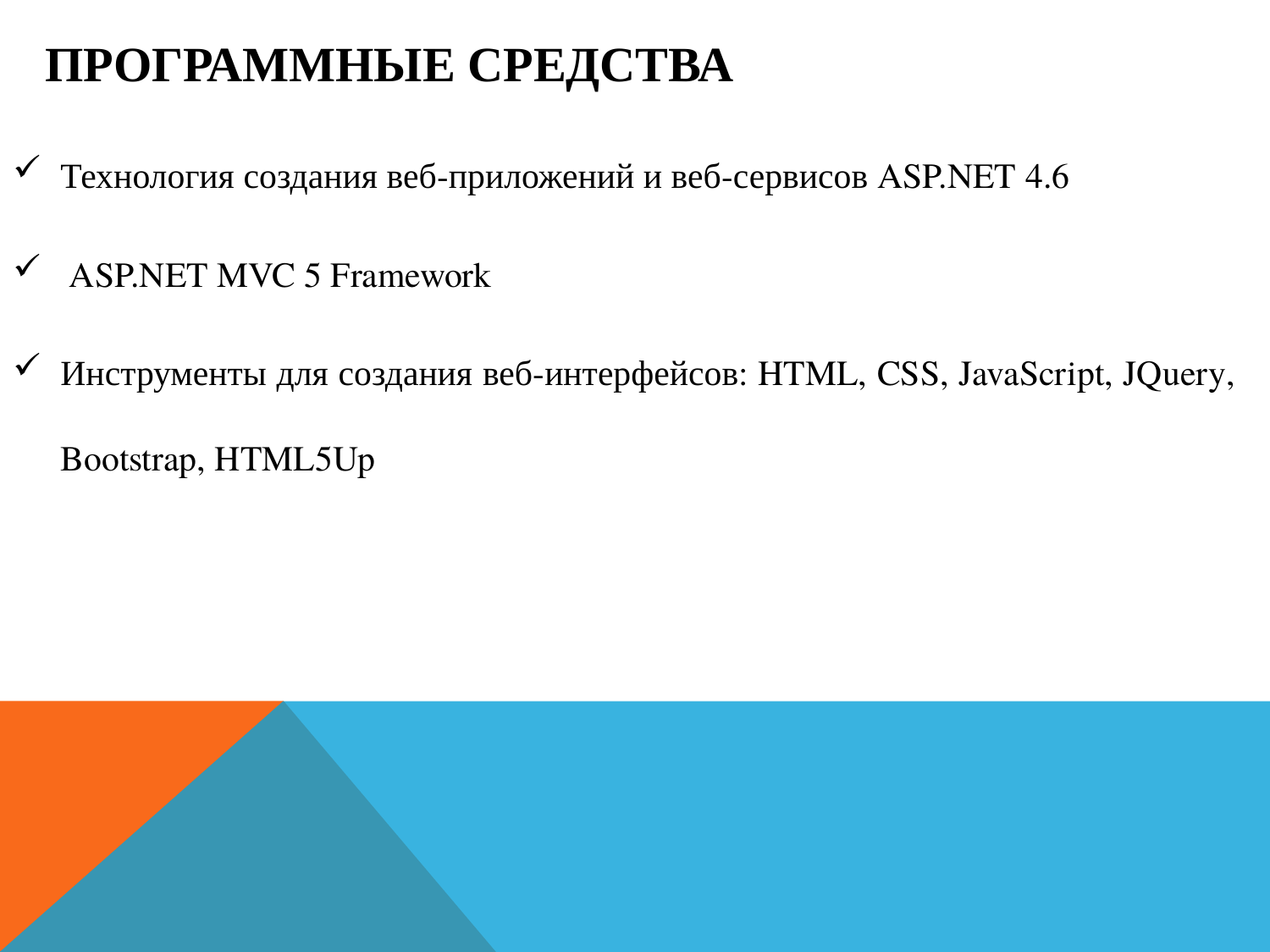

# Программные средства
Технология создания веб-приложений и веб-сервисов ASP.NET 4.6
 ASP.NET MVC 5 Framework
Инструменты для создания веб-интерфейсов: HTML, CSS, JavaScript, JQuery, Bootstrap, HTML5Up